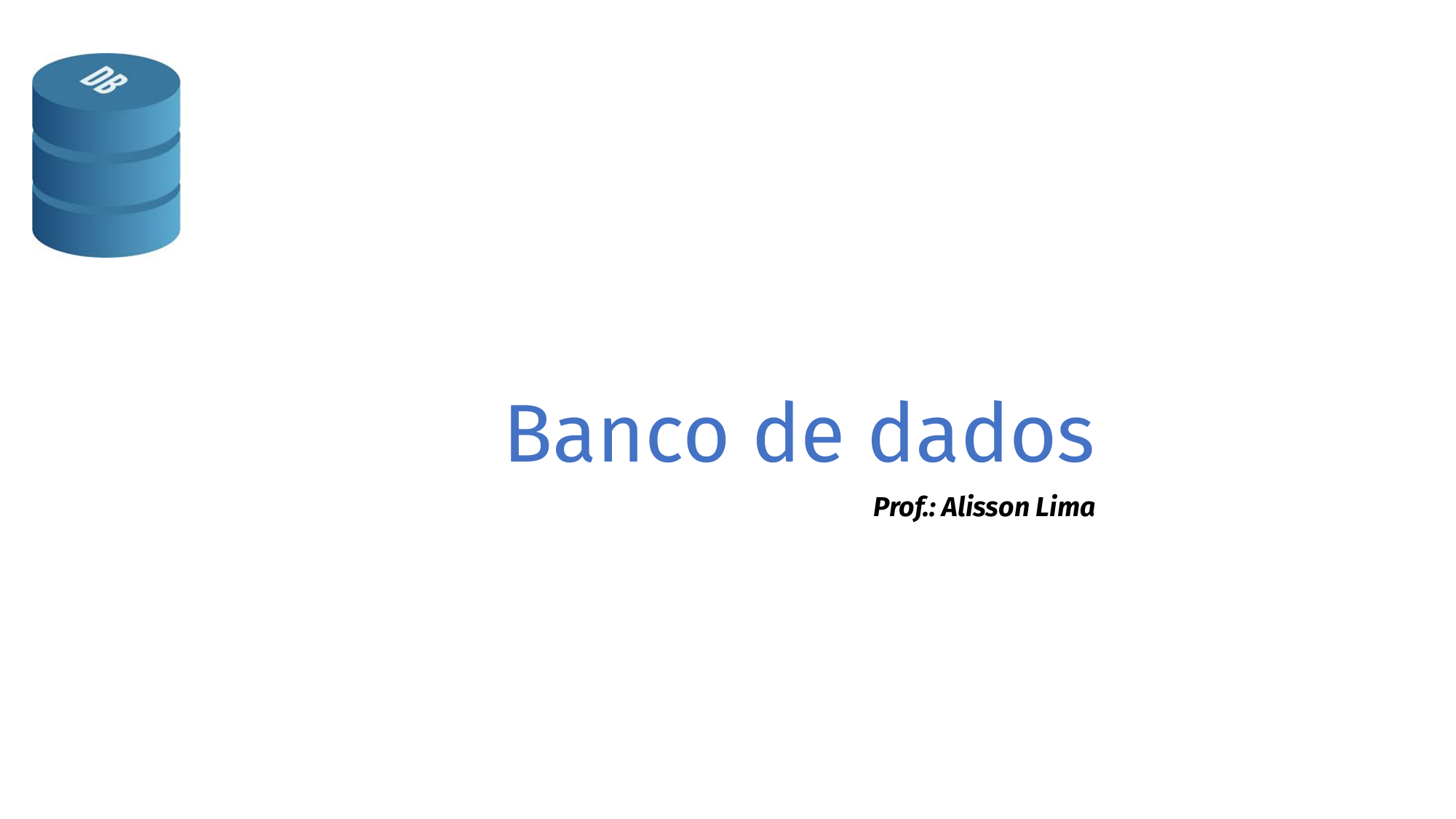

# Banco de dados
Prof.: Alisson Lima